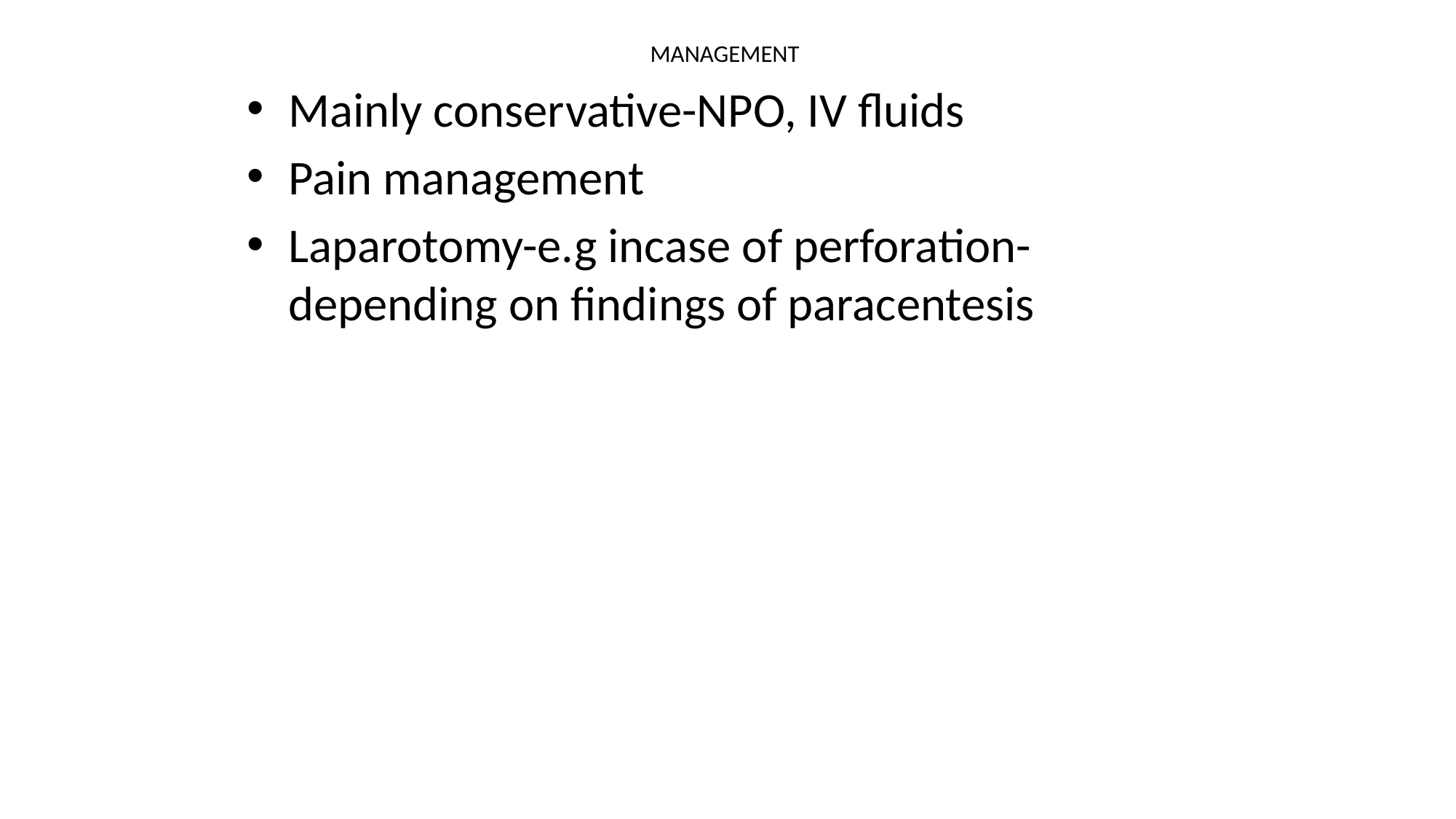

# MANAGEMENT
Mainly conservative-NPO, IV fluids
Pain management
Laparotomy-e.g incase of perforation-depending on findings of paracentesis